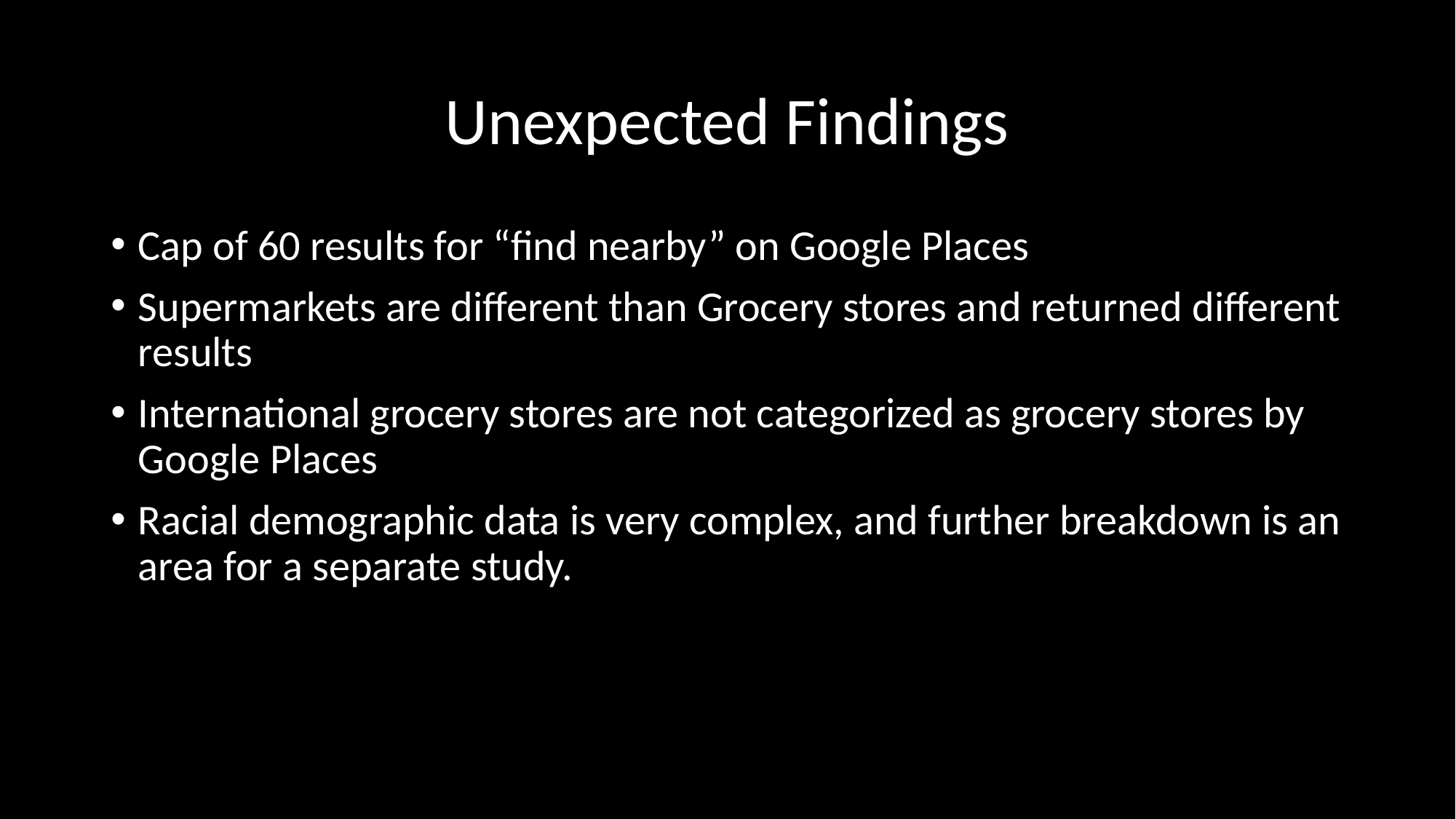

# Unexpected Findings
Cap of 60 results for “find nearby” on Google Places
Supermarkets are different than Grocery stores and returned different results
International grocery stores are not categorized as grocery stores by Google Places
Racial demographic data is very complex, and further breakdown is an area for a separate study.